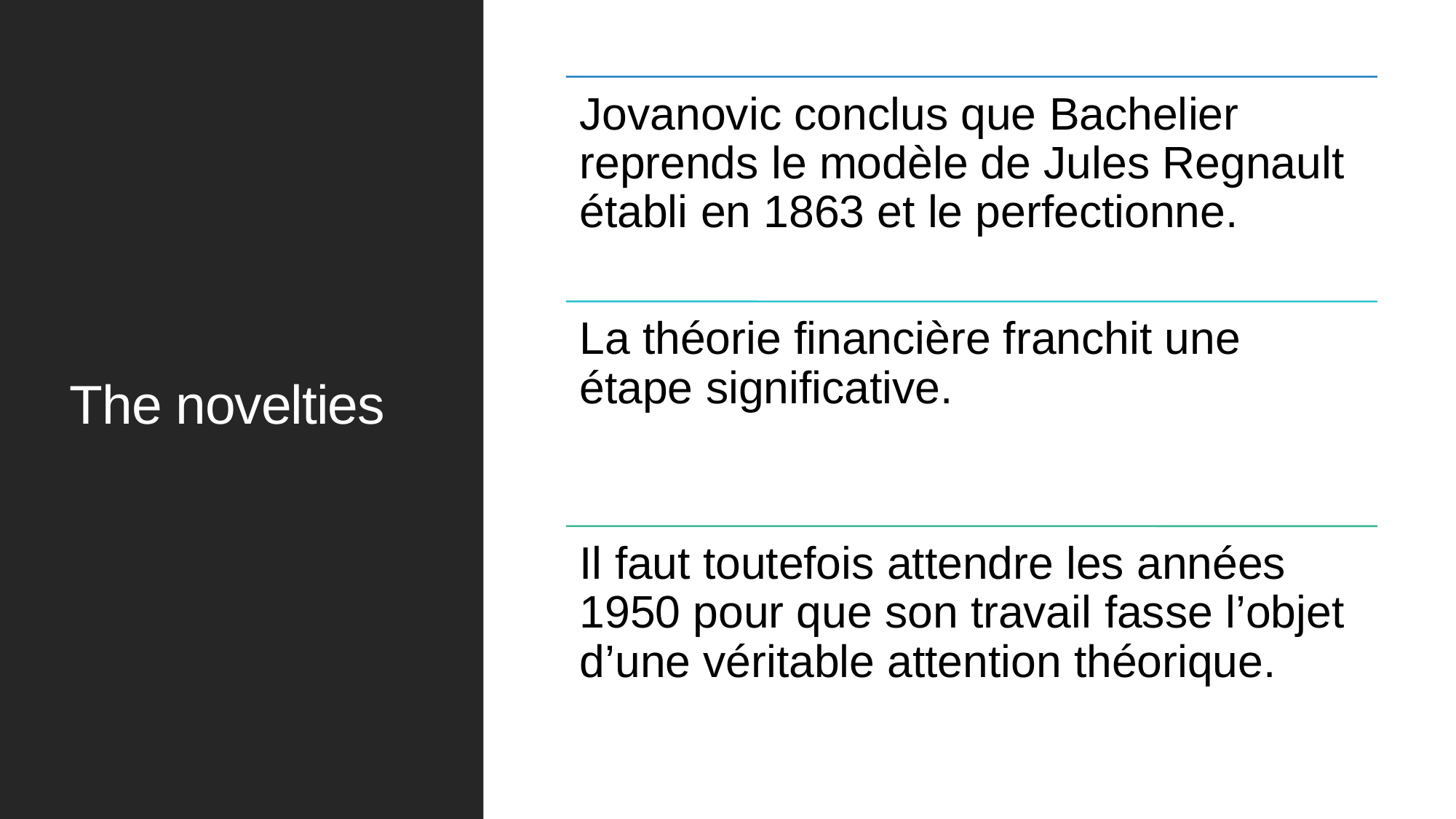

# The novelties
Jovanovic conclus que Bachelier reprends le modèle de Jules Regnault établi en 1863 et le perfectionne.
La théorie financière franchit une étape significative.
Il faut toutefois attendre les années 1950 pour que son travail fasse l’objet d’une véritable attention théorique.